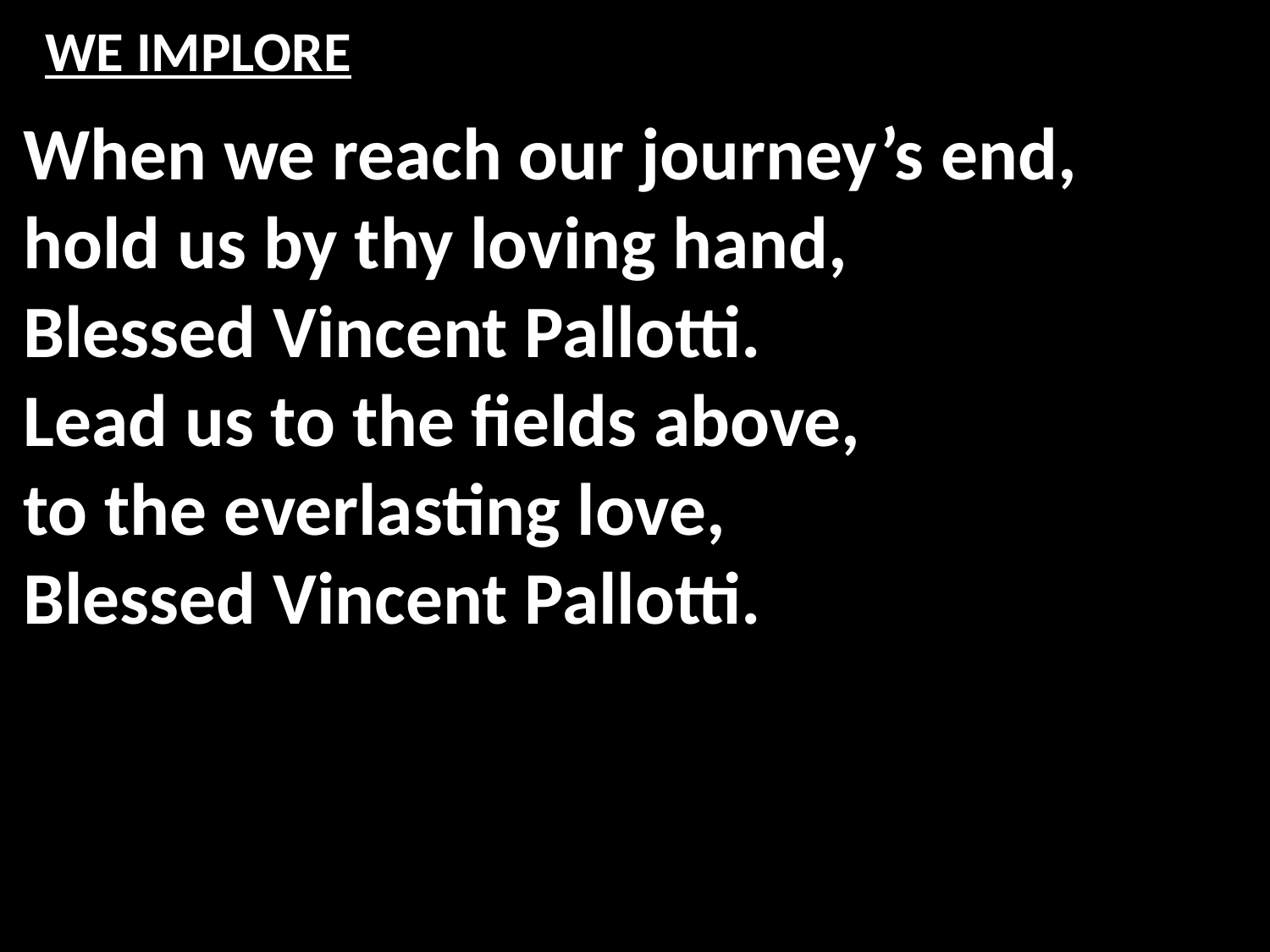

# WE IMPLORE
When we reach our journey’s end,
hold us by thy loving hand,
Blessed Vincent Pallotti.
Lead us to the fields above,
to the everlasting love,
Blessed Vincent Pallotti.